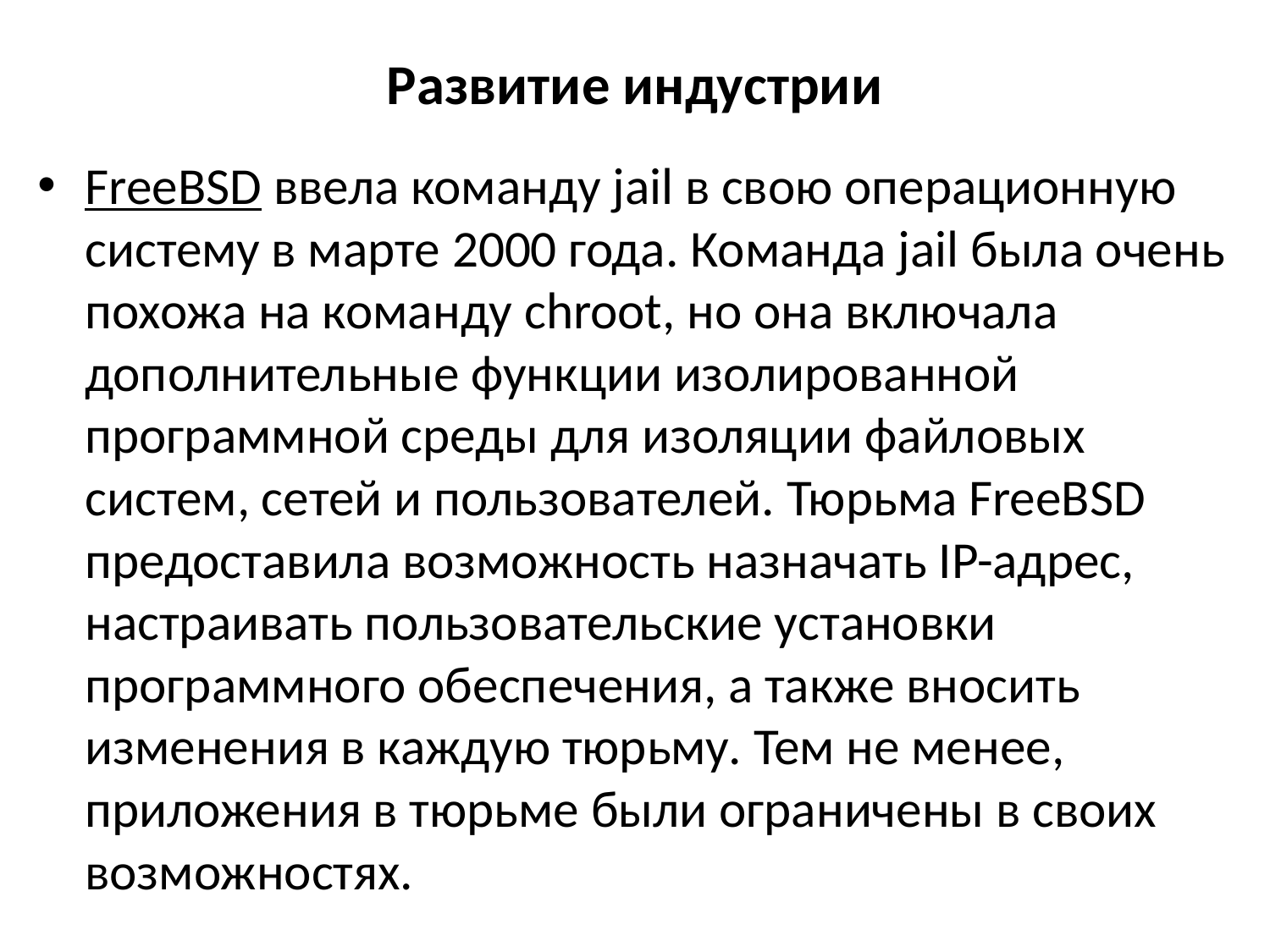

# Развитие индустрии
FreeBSD ввела команду jail в свою операционную систему в марте 2000 года. Команда jail была очень похожа на команду chroot, но она включала дополнительные функции изолированной программной среды для изоляции файловых систем, сетей и пользователей. Тюрьма FreeBSD предоставила возможность назначать IP-адрес, настраивать пользовательские установки программного обеспечения, а также вносить изменения в каждую тюрьму. Тем не менее, приложения в тюрьме были ограничены в своих возможностях.